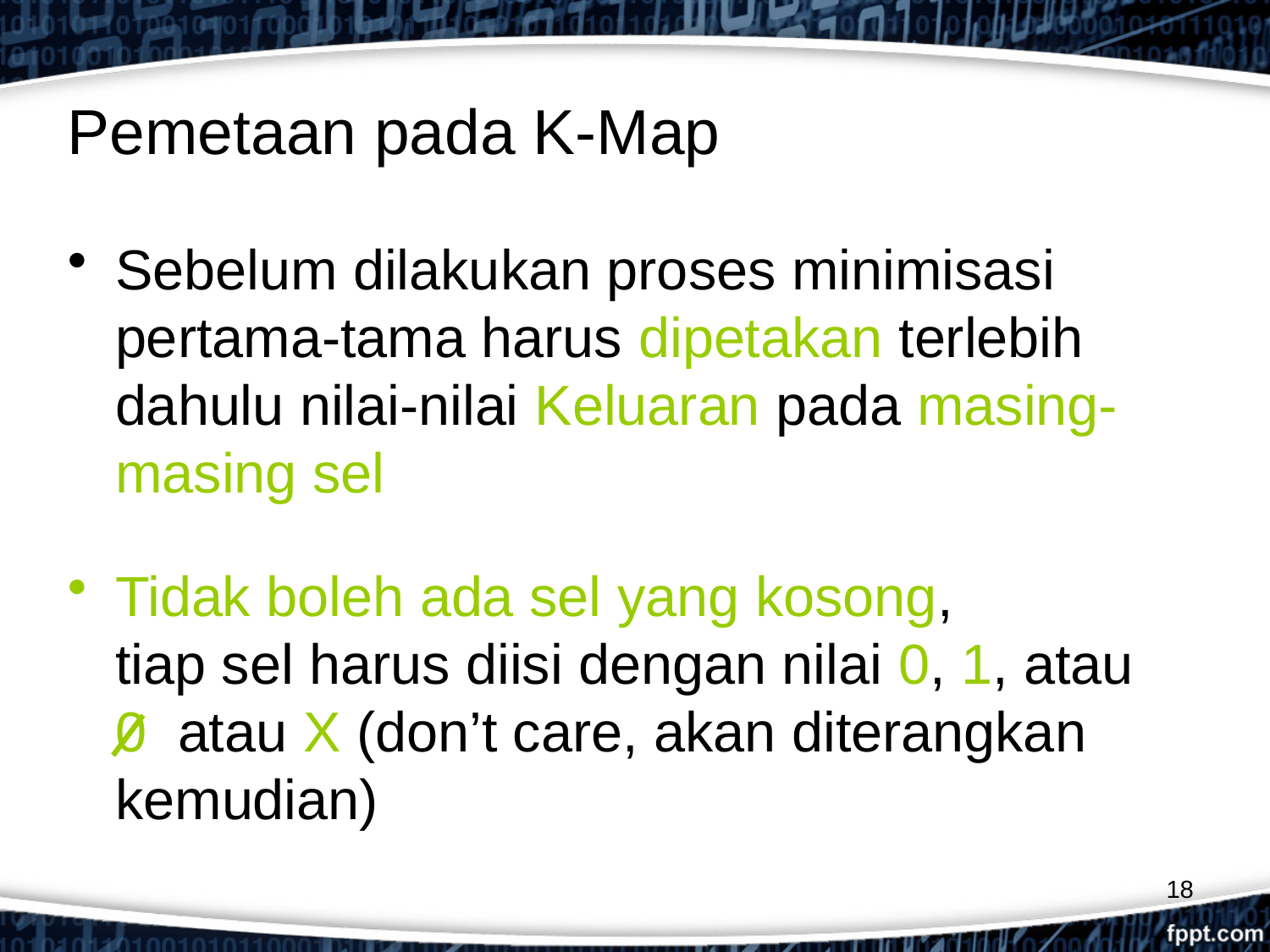

# Pemetaan pada K-Map
Sebelum dilakukan proses minimisasi pertama-tama harus dipetakan terlebih dahulu nilai-nilai Keluaran pada masing-masing sel

Tidak boleh ada sel yang kosong,
	tiap sel harus diisi dengan nilai 0, 1, atau
	0  atau X (don’t care, akan diterangkan kemudian)

18